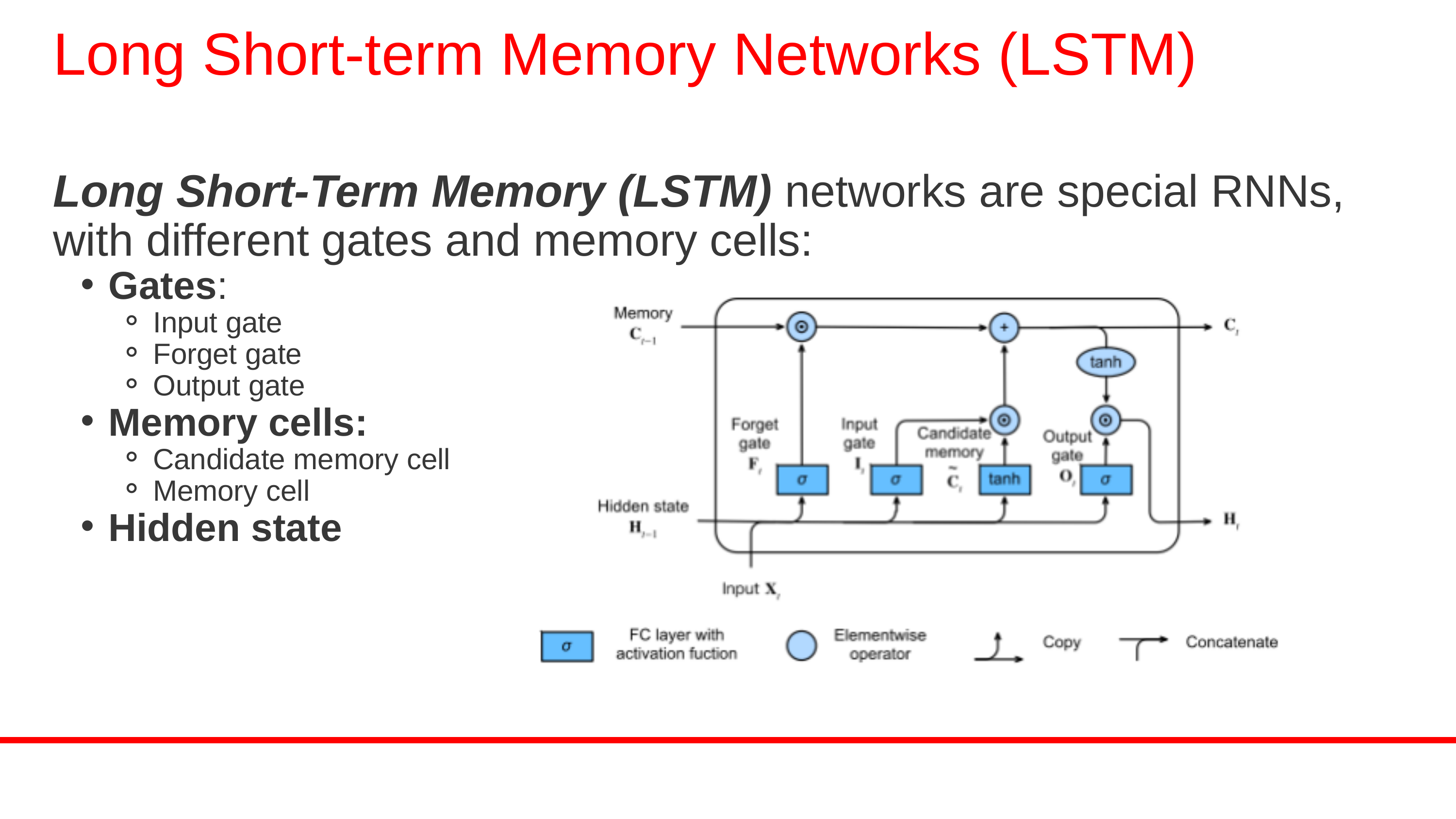

Long Short-term Memory Networks (LSTM)
Long Short-Term Memory (LSTM) networks are special RNNs, with different gates and memory cells:
Gates:
Input gate
Forget gate
Output gate
Memory cells:
Candidate memory cell
Memory cell
Hidden state